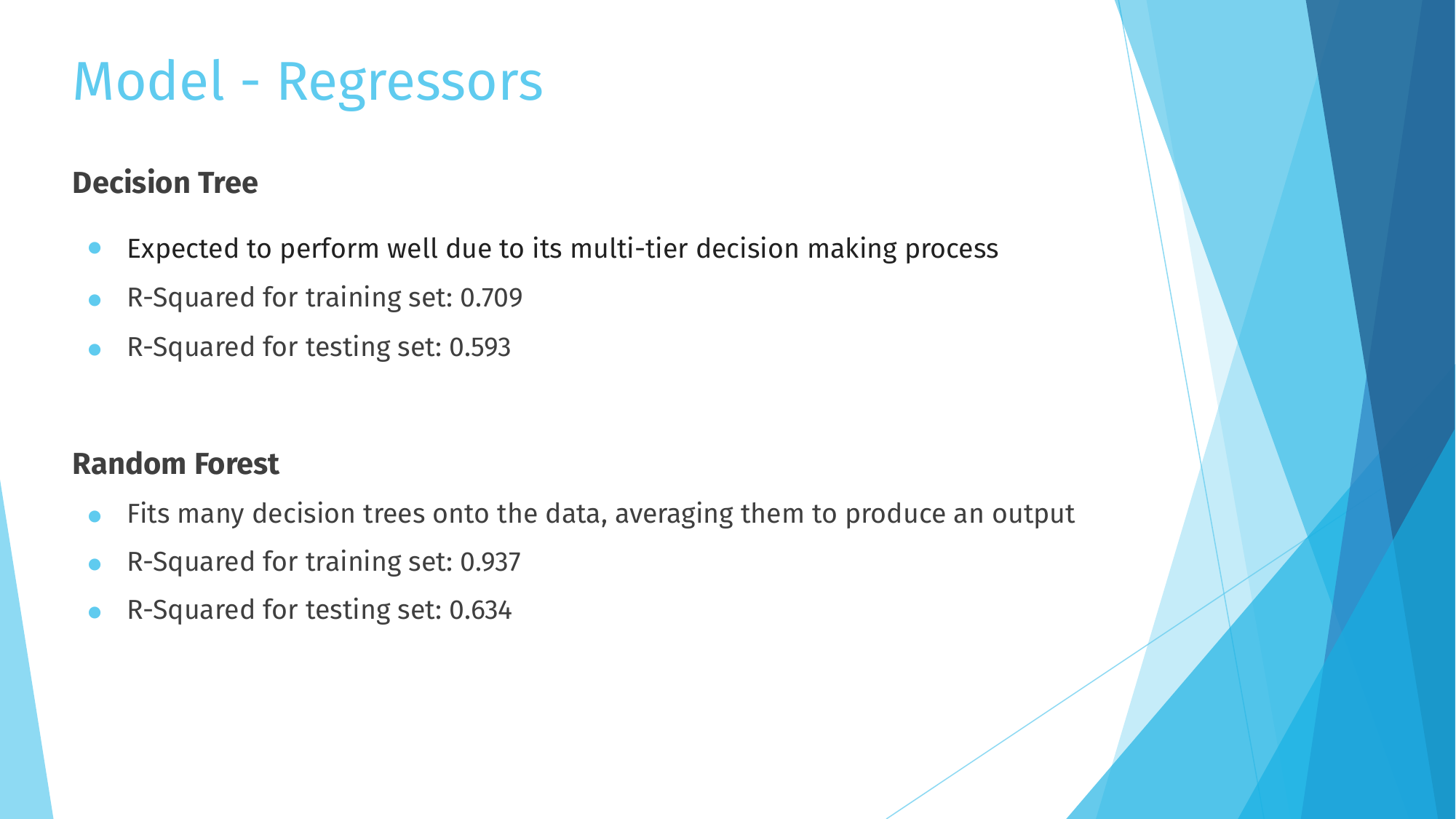

# Model - Regressors
Decision Tree
Expected to perform well due to its multi-tier decision making process
R-Squared for training set: 0.709
R-Squared for testing set: 0.593

Random Forest
Fits many decision trees onto the data, averaging them to produce an output
R-Squared for training set: 0.937
R-Squared for testing set: 0.634